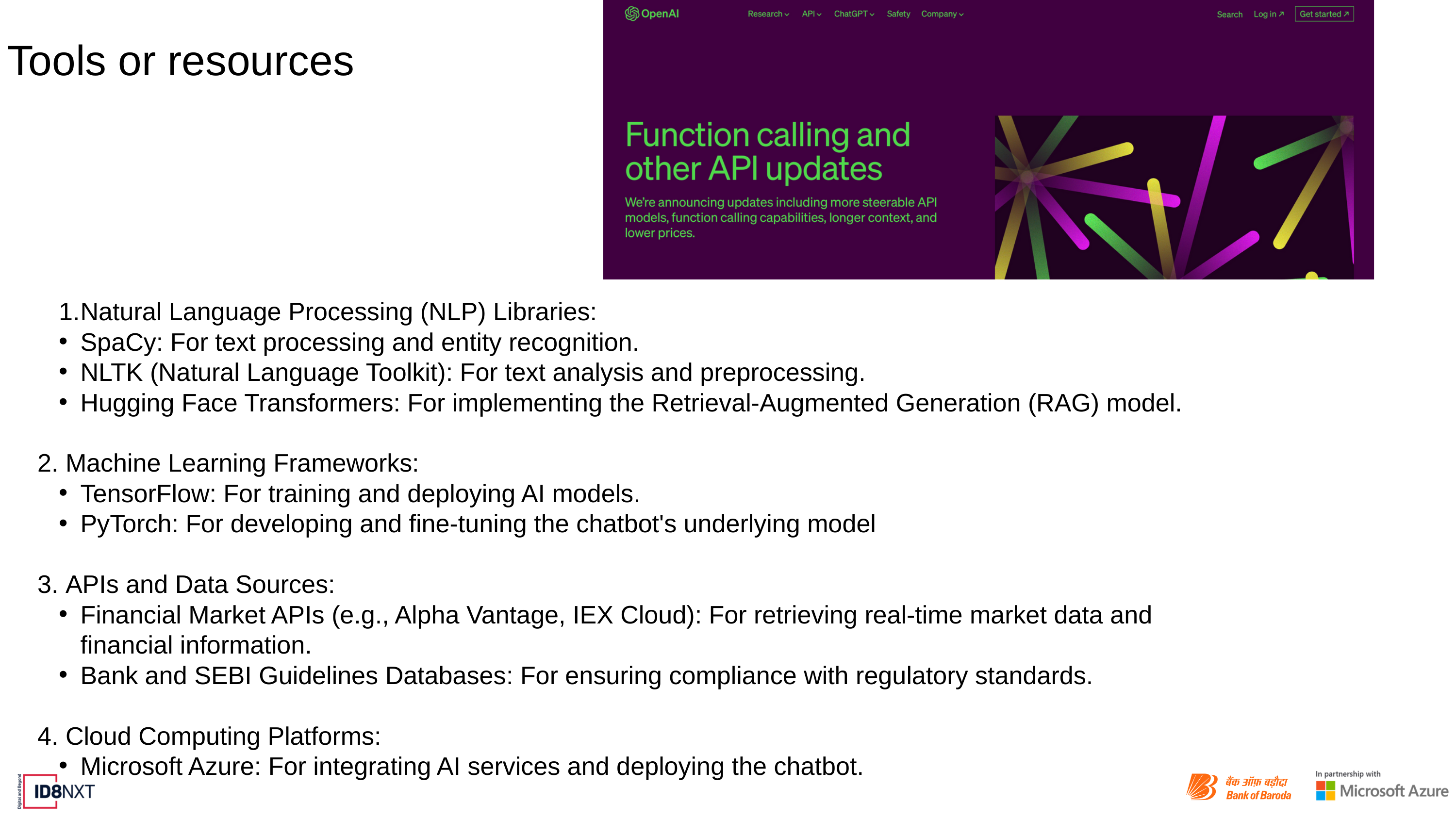

Tools or resources
Natural Language Processing (NLP) Libraries:
SpaCy: For text processing and entity recognition.
NLTK (Natural Language Toolkit): For text analysis and preprocessing.
Hugging Face Transformers: For implementing the Retrieval-Augmented Generation (RAG) model.

2. Machine Learning Frameworks:
TensorFlow: For training and deploying AI models.
PyTorch: For developing and fine-tuning the chatbot's underlying model

3. APIs and Data Sources:
Financial Market APIs (e.g., Alpha Vantage, IEX Cloud): For retrieving real-time market data and financial information.
Bank and SEBI Guidelines Databases: For ensuring compliance with regulatory standards.

4. Cloud Computing Platforms:
Microsoft Azure: For integrating AI services and deploying the chatbot.